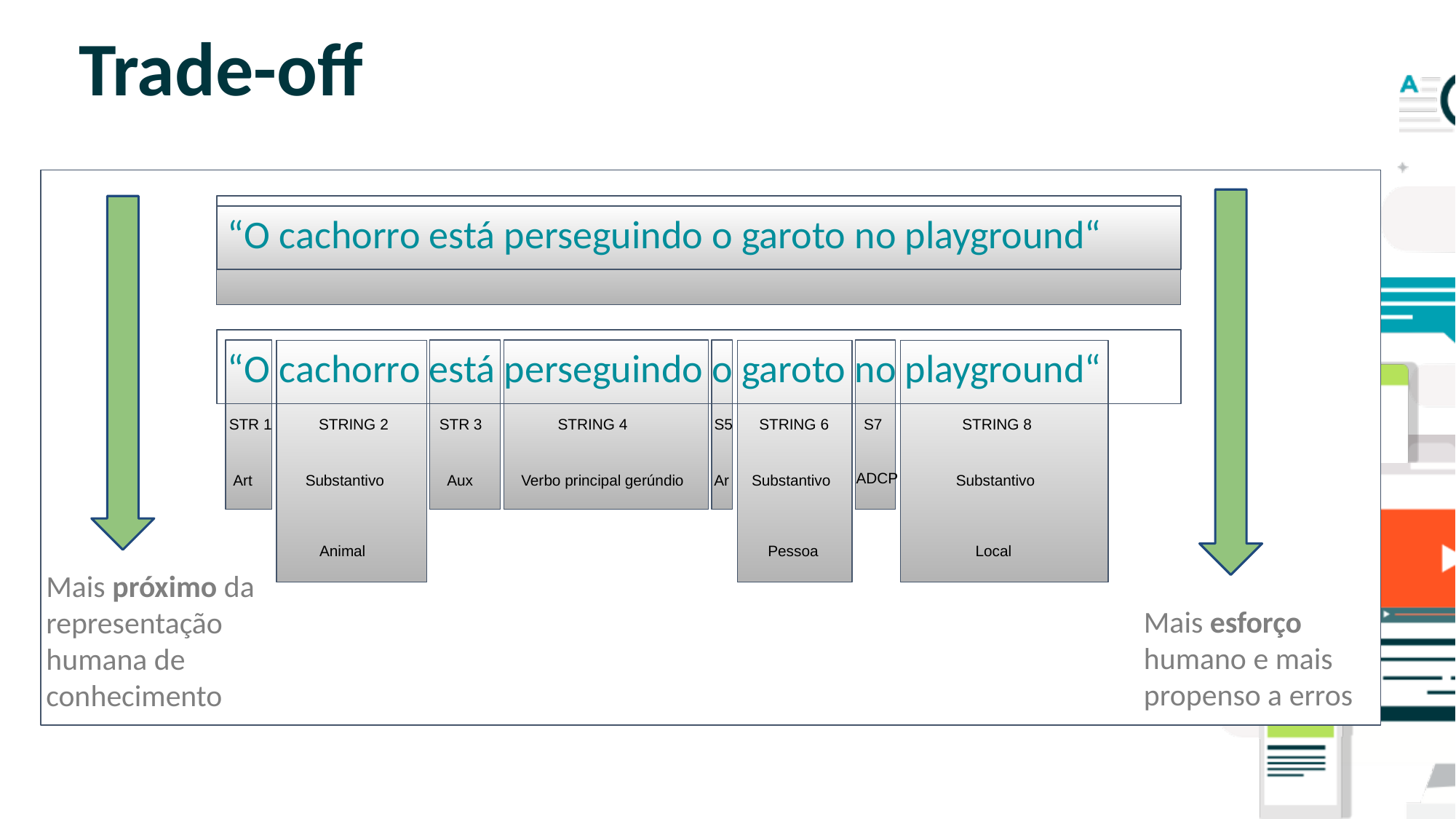

# Trade-off

“O cachorro está perseguindo o garoto no playground“
SLIDE PARA TEXTO CORRIDO
OBS: NÃO É ACONSELHÁVEL COLOCAR
MUITO TEXTO NOS SLIDES

“O cachorro está perseguindo o garoto no playground“

S5
S7
STR 1
STRING 2
STR 3
STRING 4
STRING 6
STRING 8
ADCP
Substantivo
Aux
Verbo principal gerúndio
Ar
Substantivo
Substantivo
Art
Animal
Pessoa
Local
Mais próximo da representação humana de conhecimento
Mais esforço humano e mais propenso a erros